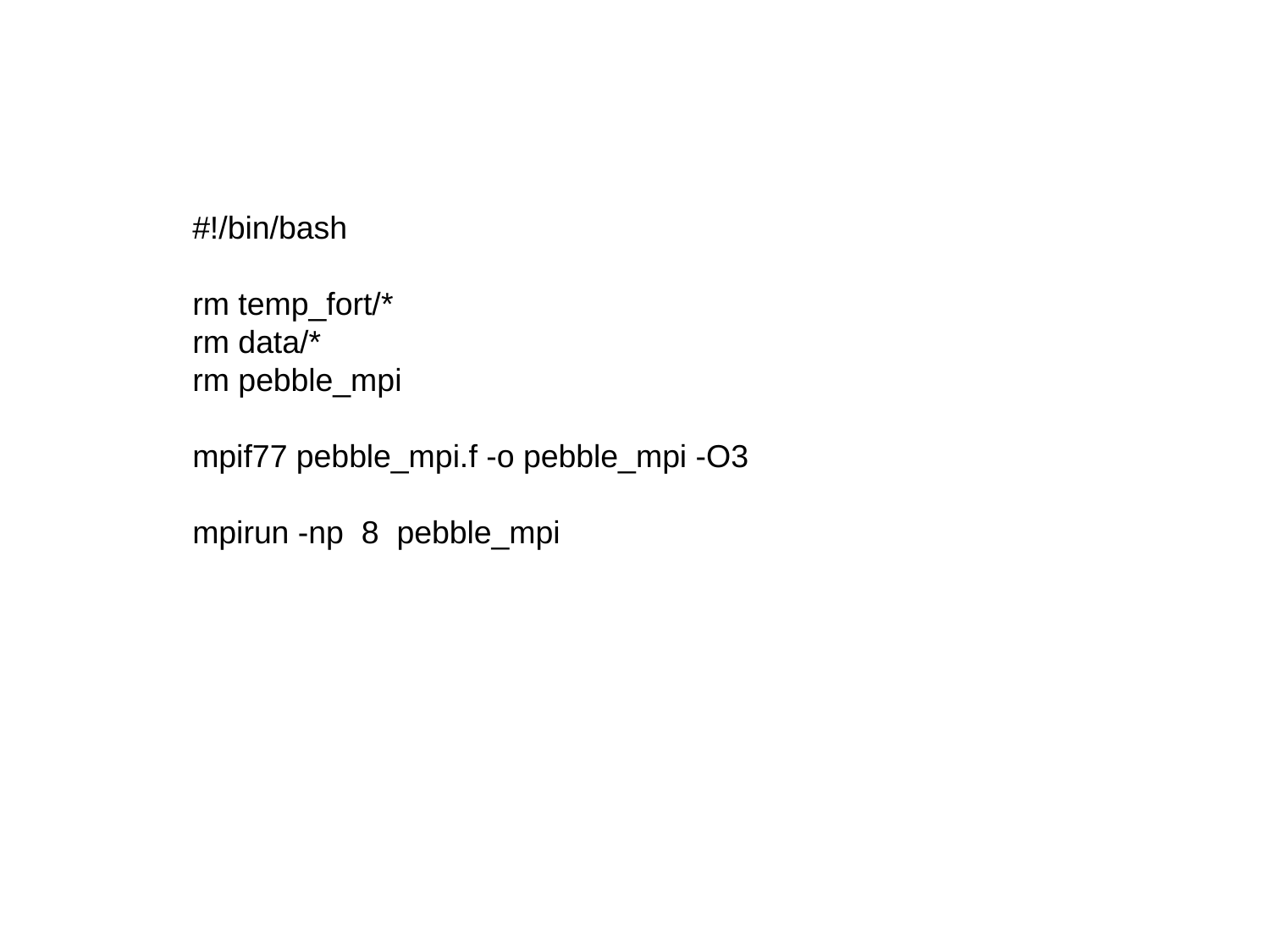

#!/bin/bash

rm temp_fort/*
rm data/*
rm pebble_mpi

mpif77 pebble_mpi.f -o pebble_mpi -O3

mpirun -np  8  pebble_mpi